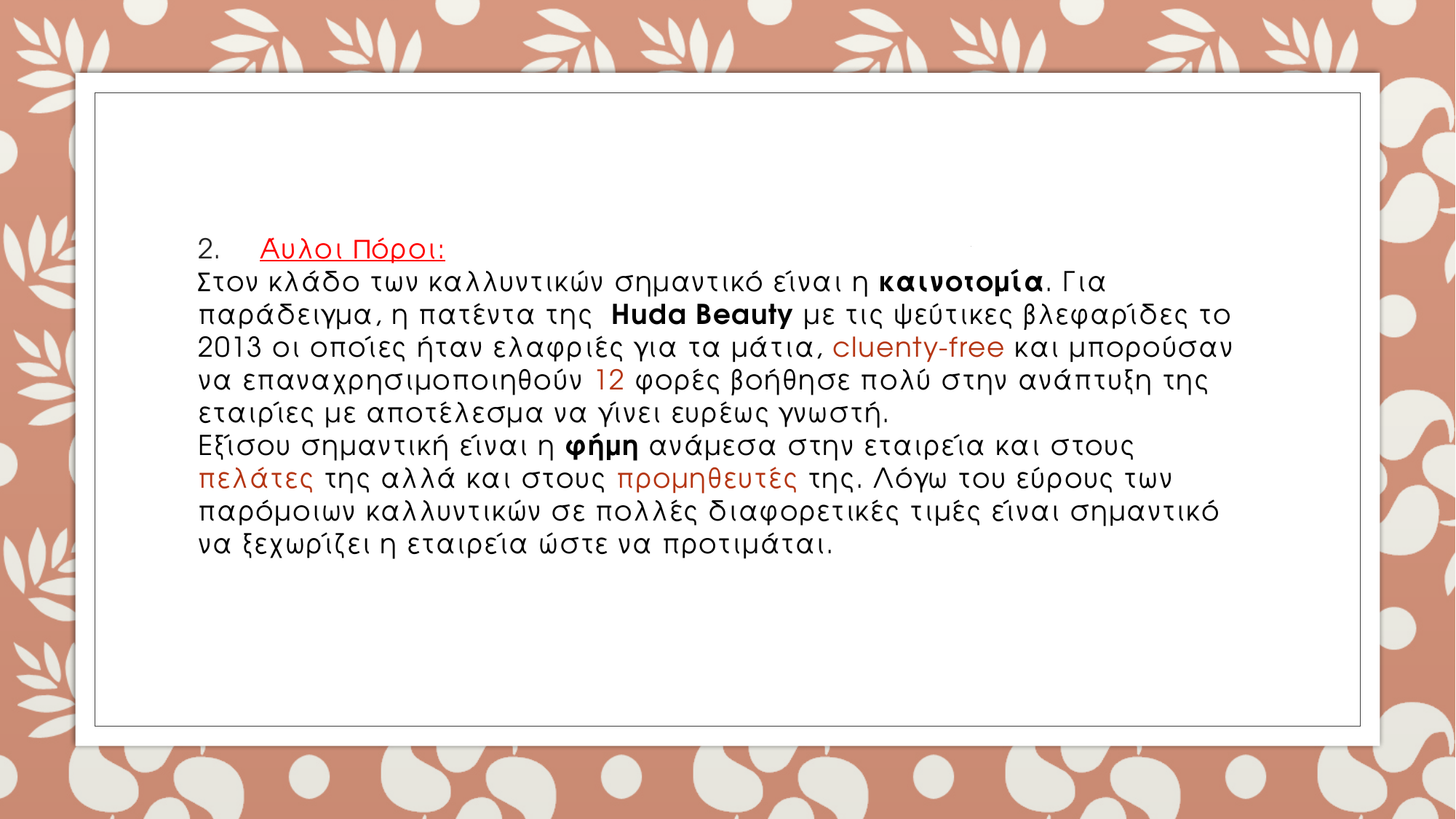

Άυλοι Πόροι:
Στον κλάδο των καλλυντικών σημαντικό είναι η καινοτομία. Για παράδειγμα, η πατέντα της  Huda Beauty με τις ψεύτικες βλεφαρίδες το 2013 οι οποίες ήταν ελαφριές για τα μάτια, cluenty-free και μπορούσαν να επαναχρησιμοποιηθούν 12 φορές βοήθησε πολύ στην ανάπτυξη της εταιρίες με αποτέλεσμα να γίνει ευρέως γνωστή.
Εξίσου σημαντική είναι η φήμη ανάμεσα στην εταιρεία και στους πελάτες της αλλά και στους προμηθευτές της. Λόγω του εύρους των παρόμοιων καλλυντικών σε πολλές διαφορετικές τιμές είναι σημαντικό να ξεχωρίζει η εταιρεία ώστε να προτιμάται.